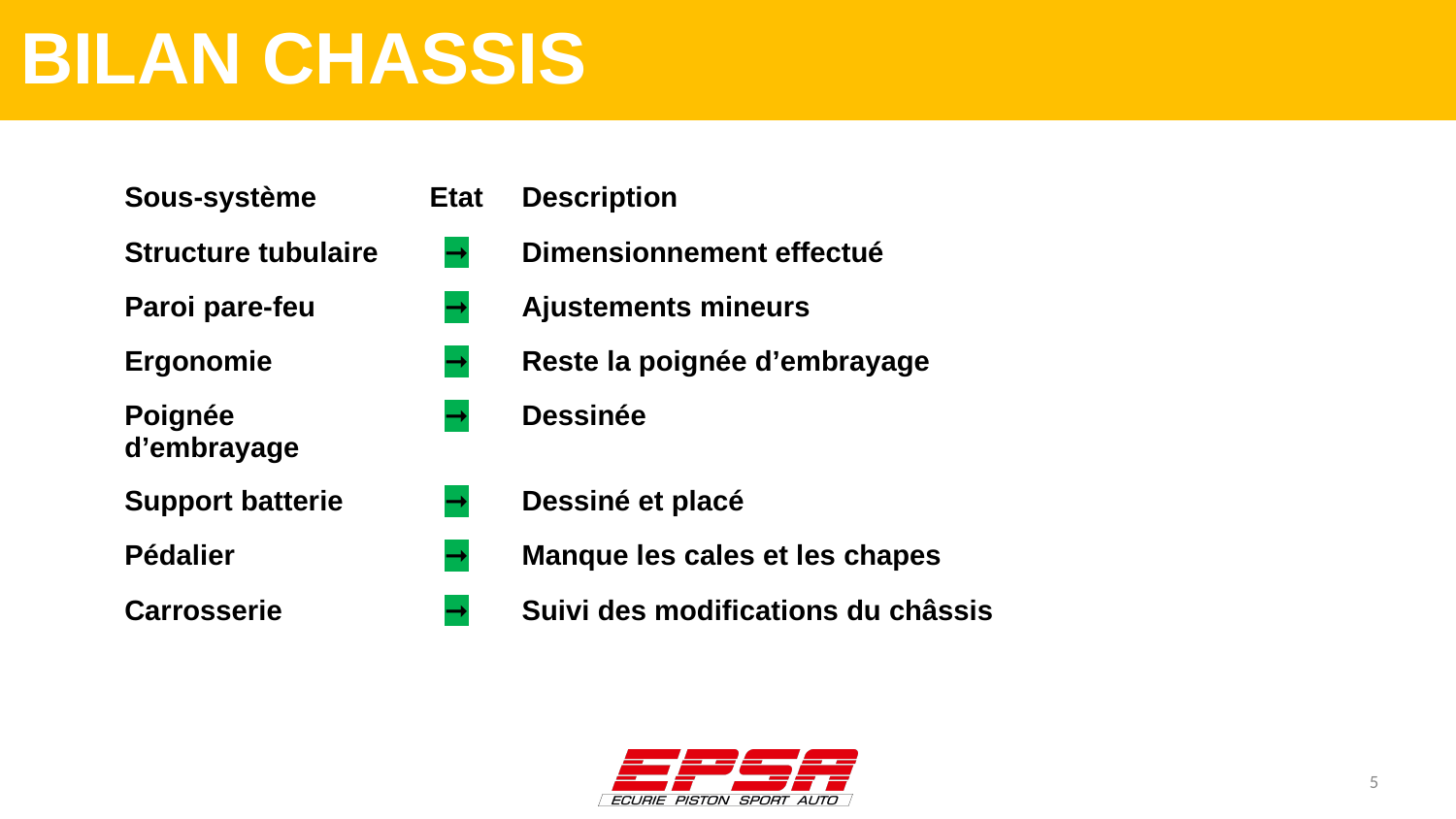

# BILAN CHASSIS
| Sous-système | Etat | Description |
| --- | --- | --- |
| Structure tubulaire | ➞ | Dimensionnement effectué |
| Paroi pare-feu | ➞ | Ajustements mineurs |
| Ergonomie | ➞ | Reste la poignée d’embrayage |
| Poignée d’embrayage | ➞ | Dessinée |
| Support batterie | ➞ | Dessiné et placé |
| Pédalier | ➞ | Manque les cales et les chapes |
| Carrosserie | ➞ | Suivi des modifications du châssis |
5